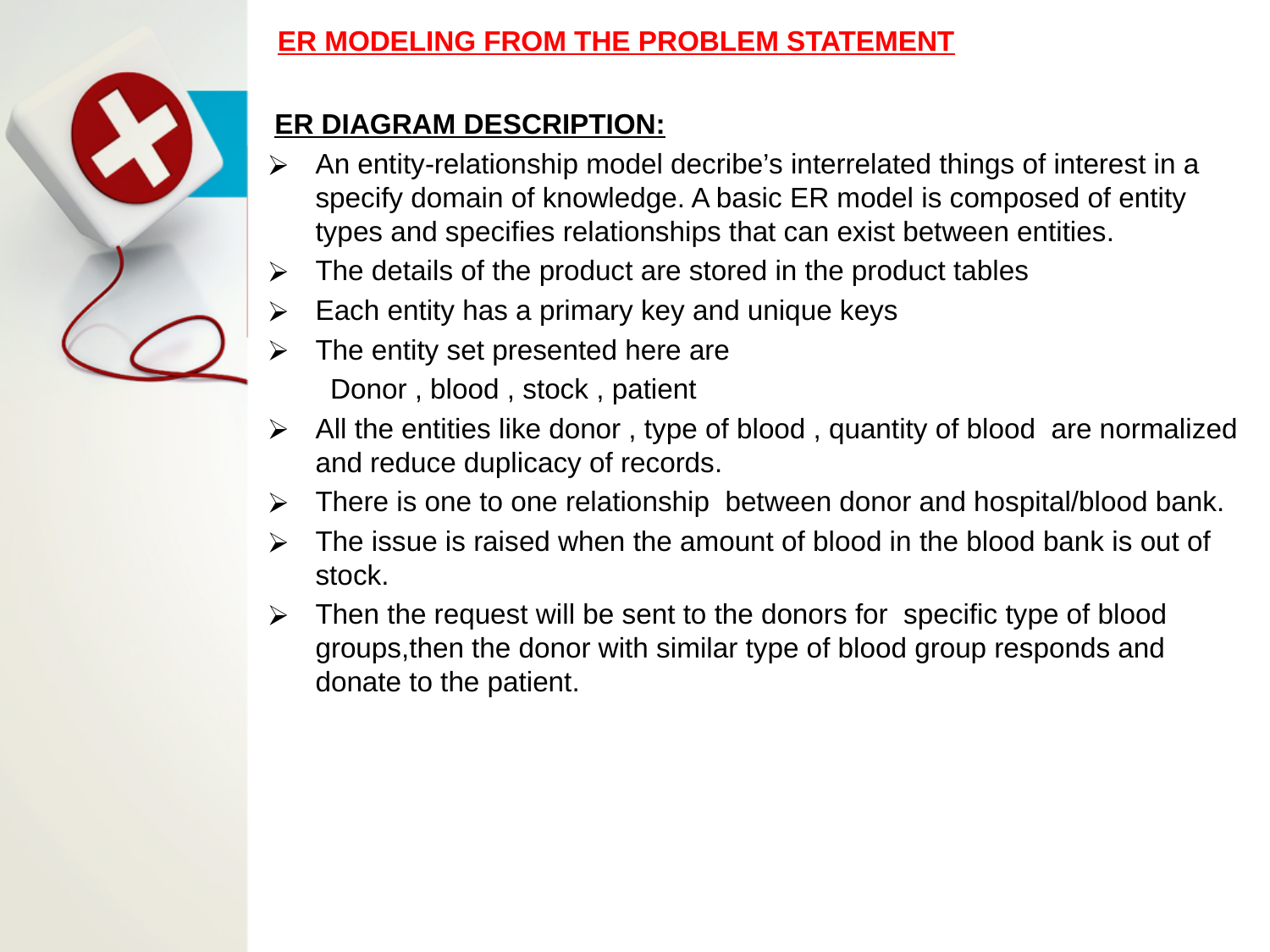

# ER MODELING FROM THE PROBLEM STATEMENT

 ER DIAGRAM DESCRIPTION:
An entity-relationship model decribe’s interrelated things of interest in a specify domain of knowledge. A basic ER model is composed of entity types and specifies relationships that can exist between entities.
The details of the product are stored in the product tables
Each entity has a primary key and unique keys
The entity set presented here are
        Donor , blood , stock , patient
All the entities like donor , type of blood , quantity of blood  are normalized and reduce duplicacy of records.
There is one to one relationship  between donor and hospital/blood bank.
The issue is raised when the amount of blood in the blood bank is out of stock.
Then the request will be sent to the donors for  specific type of blood groups,then the donor with similar type of blood group responds and donate to the patient.